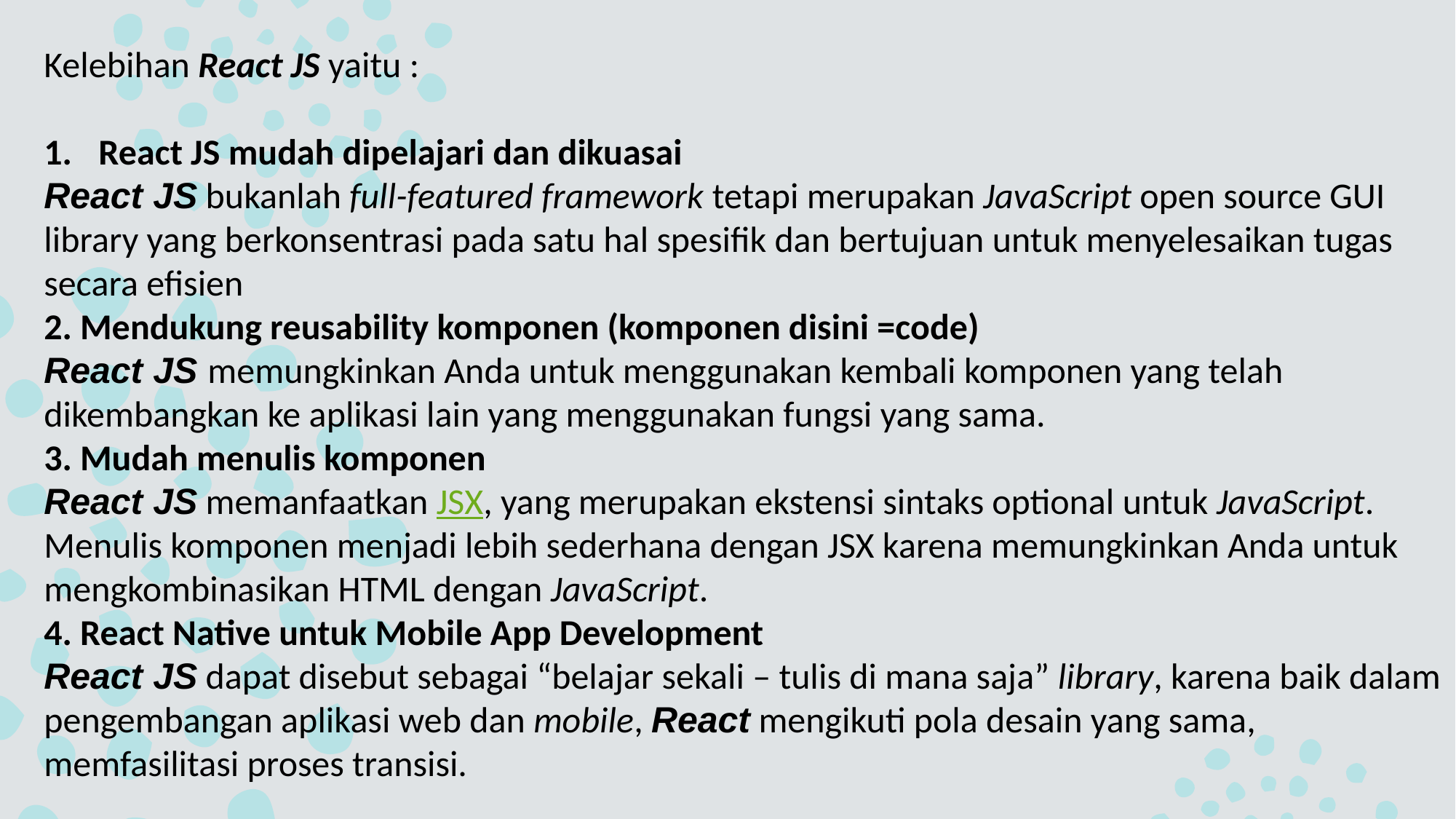

Kelebihan React JS yaitu :

React JS mudah dipelajari dan dikuasai
React JS bukanlah full-featured framework tetapi merupakan JavaScript open source GUI library yang berkonsentrasi pada satu hal spesifik dan bertujuan untuk menyelesaikan tugas secara efisien
2. Mendukung reusability komponen (komponen disini =code)
React JS memungkinkan Anda untuk menggunakan kembali komponen yang telah dikembangkan ke aplikasi lain yang menggunakan fungsi yang sama.
3. Mudah menulis komponen
React JS memanfaatkan JSX, yang merupakan ekstensi sintaks optional untuk JavaScript. Menulis komponen menjadi lebih sederhana dengan JSX karena memungkinkan Anda untuk mengkombinasikan HTML dengan JavaScript.
4. React Native untuk Mobile App Development
React JS dapat disebut sebagai “belajar sekali – tulis di mana saja” library, karena baik dalam pengembangan aplikasi web dan mobile, React mengikuti pola desain yang sama, memfasilitasi proses transisi.